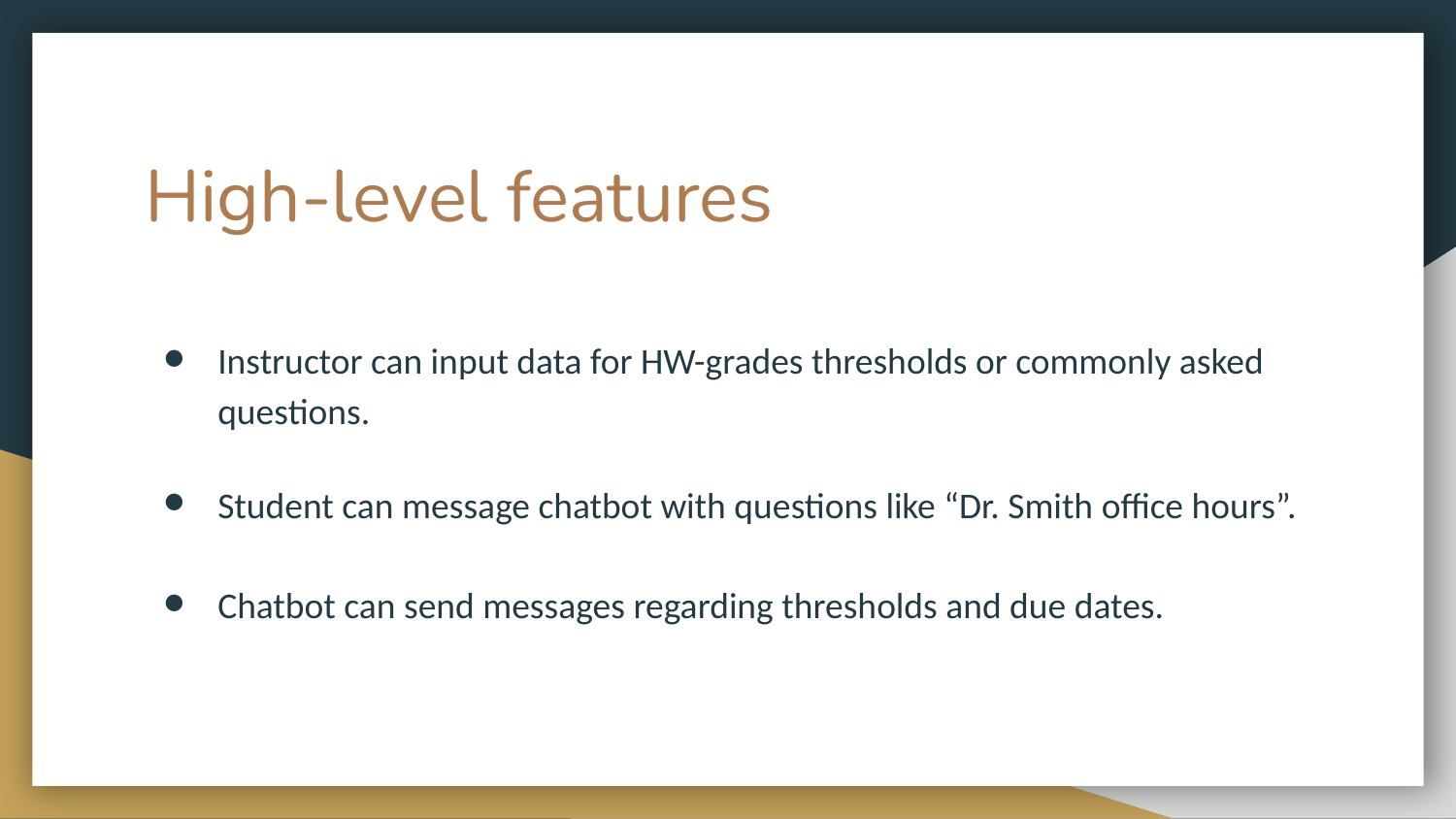

# High-level features
Instructor can input data for HW-grades thresholds or commonly asked questions.
Student can message chatbot with questions like “Dr. Smith office hours”.
Chatbot can send messages regarding thresholds and due dates.